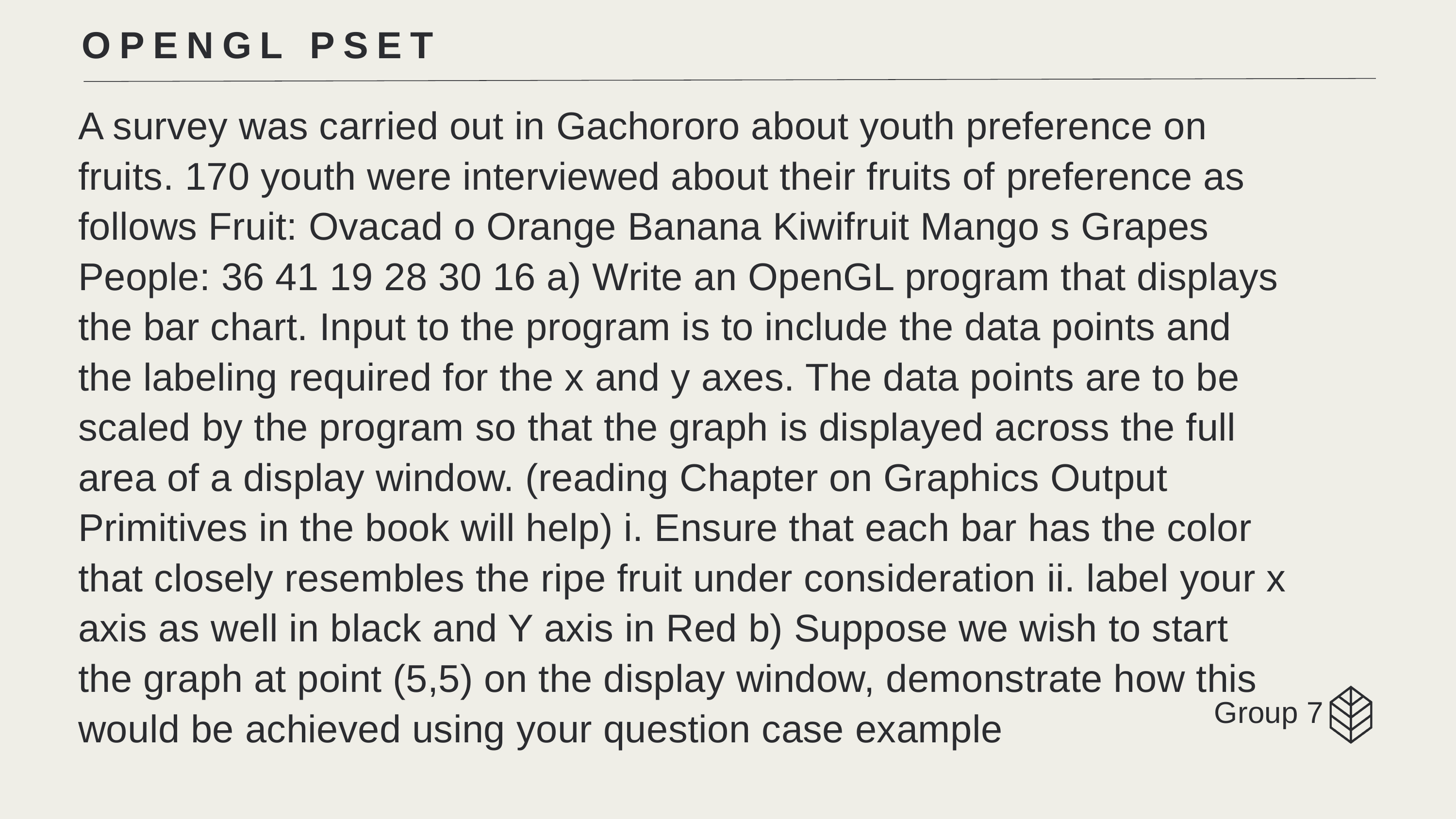

OPENGL PSET

A survey was carried out in Gachororo about youth preference on fruits. 170 youth were interviewed about their fruits of preference as follows Fruit: Ovacad o Orange Banana Kiwifruit Mango s Grapes People: 36 41 19 28 30 16 a) Write an OpenGL program that displays the bar chart. Input to the program is to include the data points and the labeling required for the x and y axes. The data points are to be scaled by the program so that the graph is displayed across the full area of a display window. (reading Chapter on Graphics Output Primitives in the book will help) i. Ensure that each bar has the color that closely resembles the ripe fruit under consideration ii. label your x axis as well in black and Y axis in Red b) Suppose we wish to start the graph at point (5,5) on the display window, demonstrate how this would be achieved using your question case example

Group 7